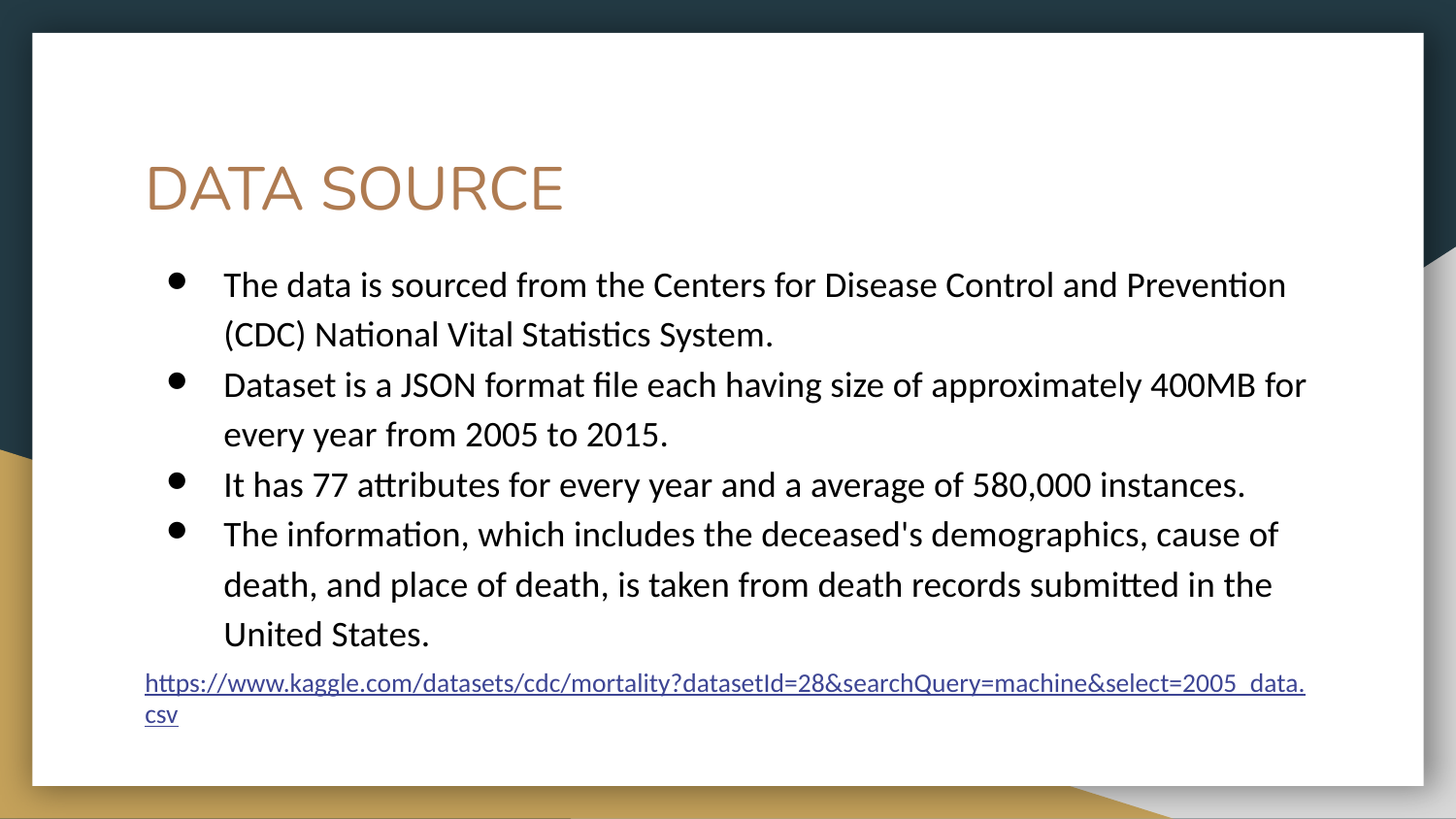

# DATA SOURCE
The data is sourced from the Centers for Disease Control and Prevention (CDC) National Vital Statistics System.
Dataset is a JSON format file each having size of approximately 400MB for every year from 2005 to 2015.
It has 77 attributes for every year and a average of 580,000 instances.
The information, which includes the deceased's demographics, cause of death, and place of death, is taken from death records submitted in the United States.
https://www.kaggle.com/datasets/cdc/mortality?datasetId=28&searchQuery=machine&select=2005_data.csv